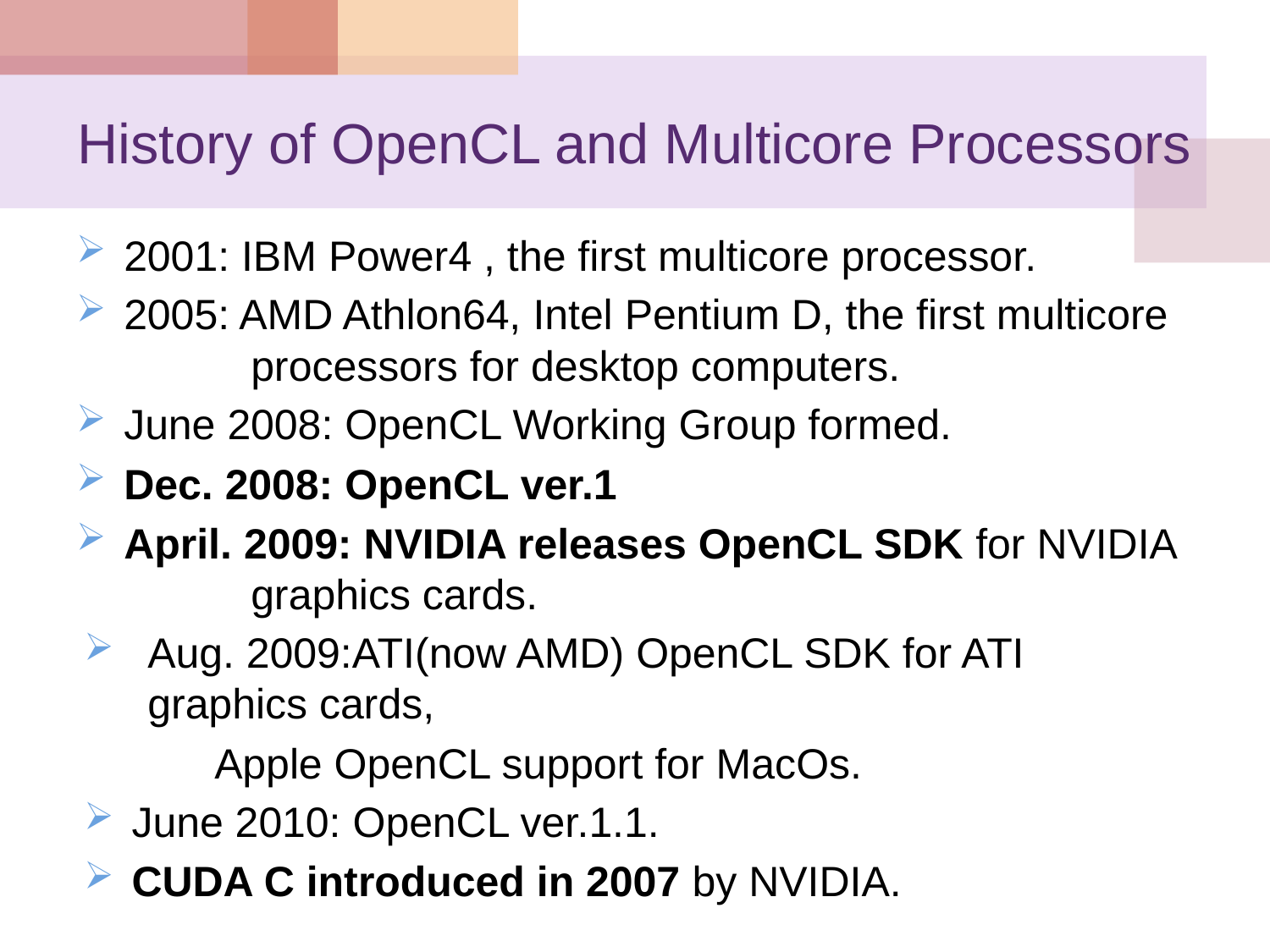

# History of OpenCL and Multicore Processors
2001: IBM Power4 , the first multicore processor.
2005: AMD Athlon64, Intel Pentium D, the first multicore 	processors for desktop computers.
June 2008: OpenCL Working Group formed.
Dec. 2008: OpenCL ver.1
April. 2009: NVIDIA releases OpenCL SDK for NVIDIA 	graphics cards.
Aug. 2009:ATI(now AMD) OpenCL SDK for ATI graphics cards,
           Apple OpenCL support for MacOs.
June 2010: OpenCL ver.1.1.
CUDA C introduced in 2007 by NVIDIA.